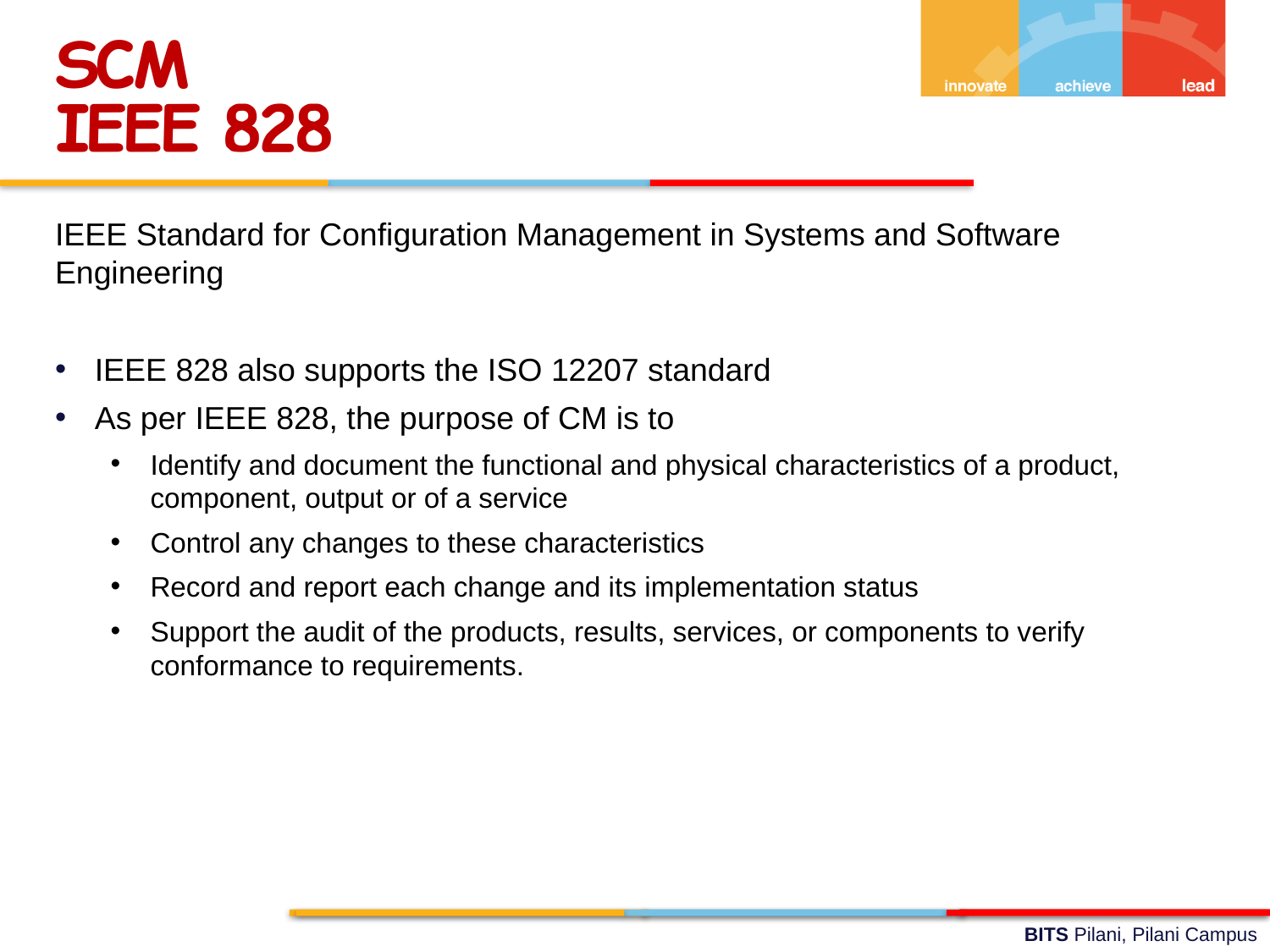

SCM
IEEE 828
IEEE Standard for Configuration Management in Systems and Software Engineering

IEEE 828 also supports the ISO 12207 standard
As per IEEE 828, the purpose of CM is to
Identify and document the functional and physical characteristics of a product, component, output or of a service
Control any changes to these characteristics
Record and report each change and its implementation status
Support the audit of the products, results, services, or components to verify conformance to requirements.